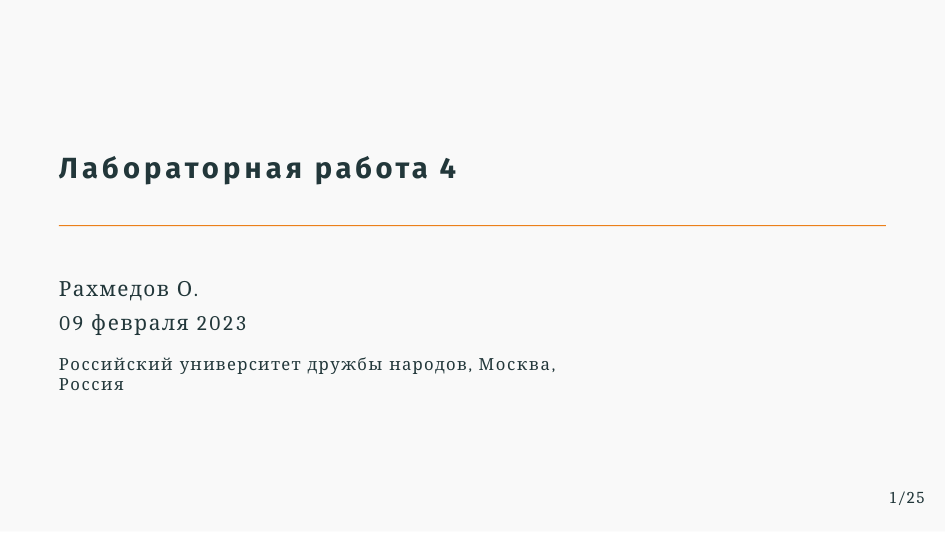

# Лабораторная работа 4

Рахмедов О.
09 февраля 2023
Российский университет дружбы народов, Москва, Россия
1/25